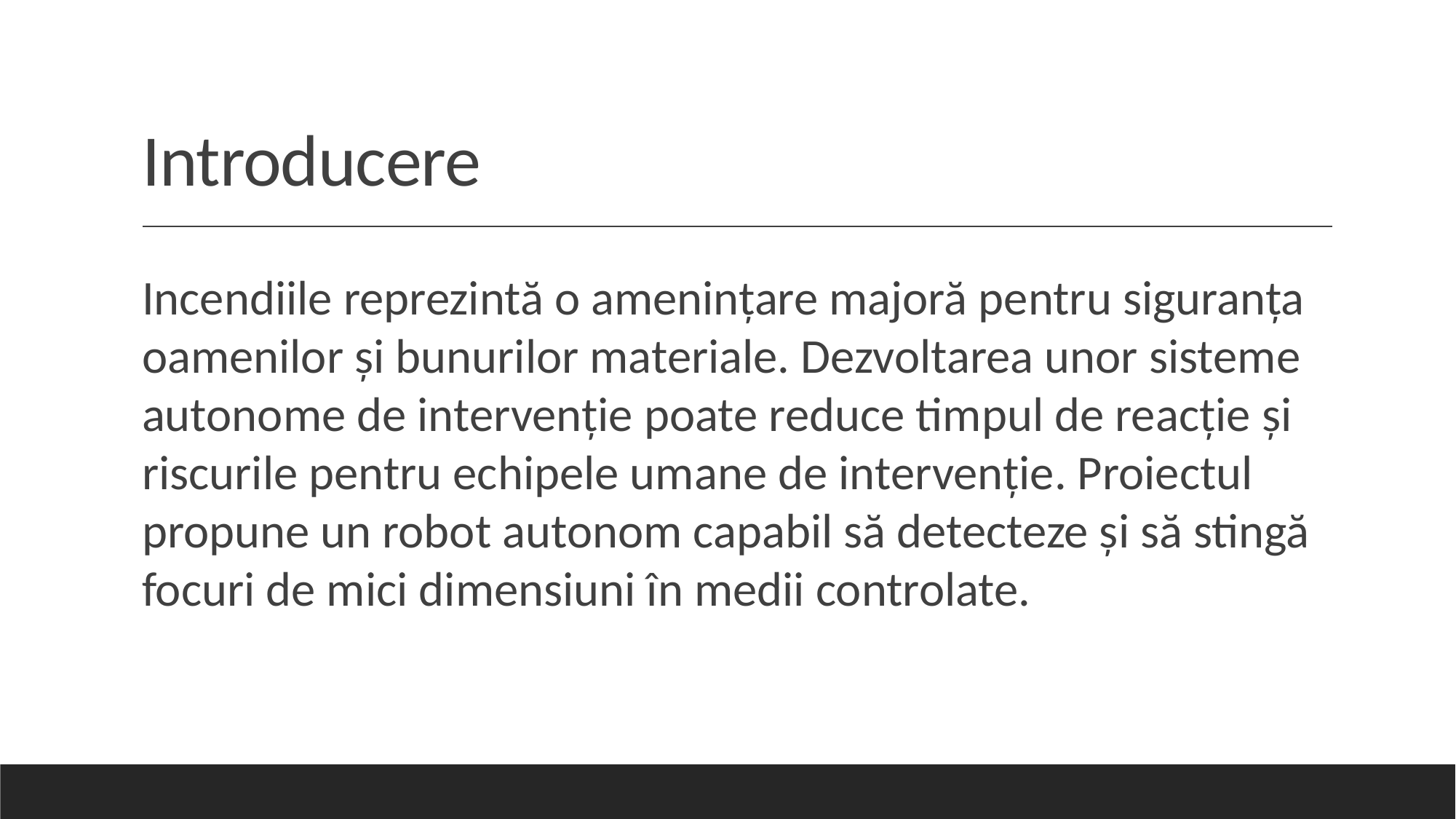

# Introducere
Incendiile reprezintă o amenințare majoră pentru siguranța oamenilor și bunurilor materiale. Dezvoltarea unor sisteme autonome de intervenție poate reduce timpul de reacție și riscurile pentru echipele umane de intervenție. Proiectul propune un robot autonom capabil să detecteze și să stingă focuri de mici dimensiuni în medii controlate.